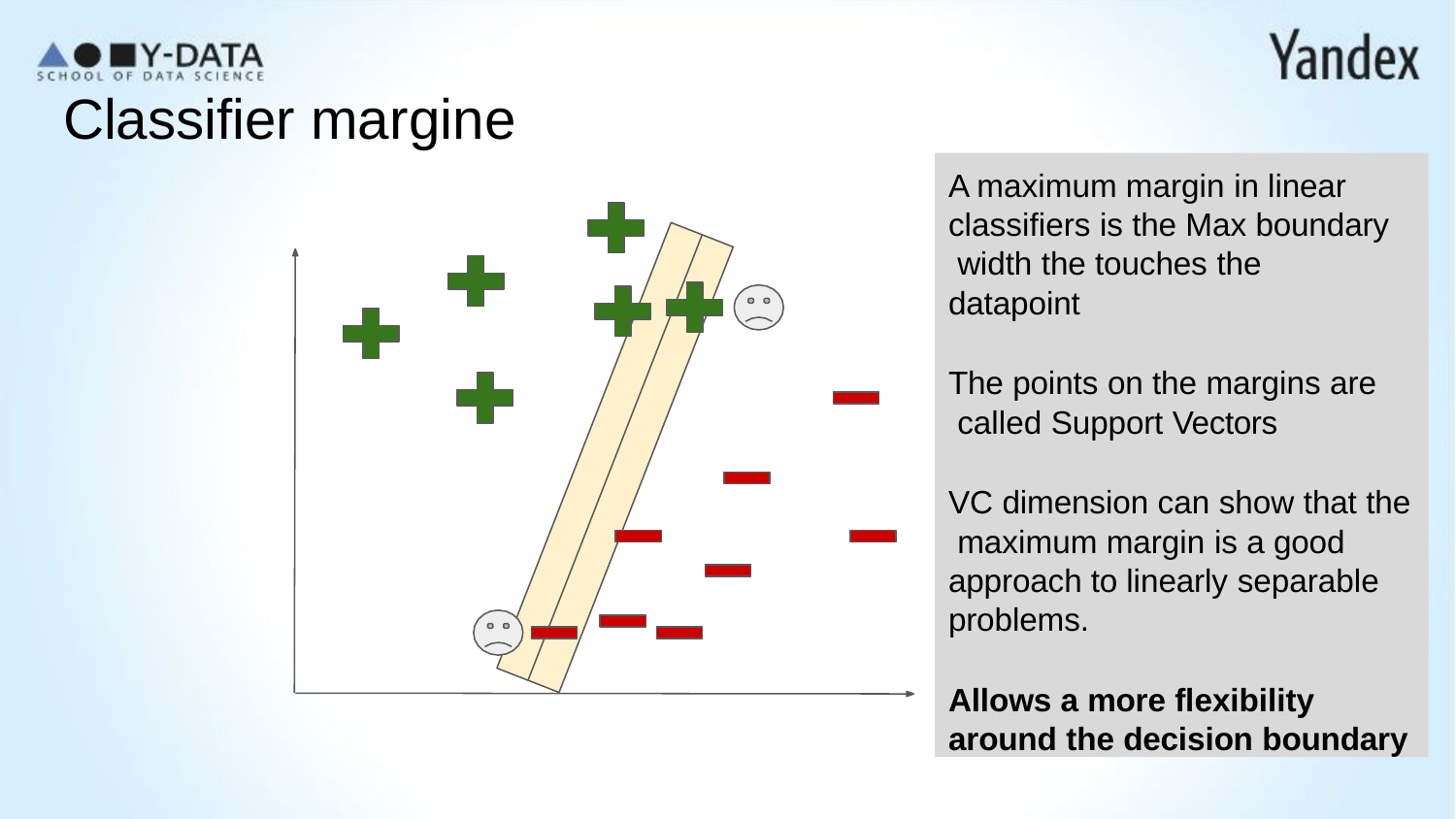

# Classifier margine
A maximum margin in linear  classifiers is the Max boundary  width the touches the datapoint

The points on the margins are  called Support Vectors

VC dimension can show that the  maximum margin is a good  approach to linearly separable  problems.

Allows a more flexibility  around the decision boundary